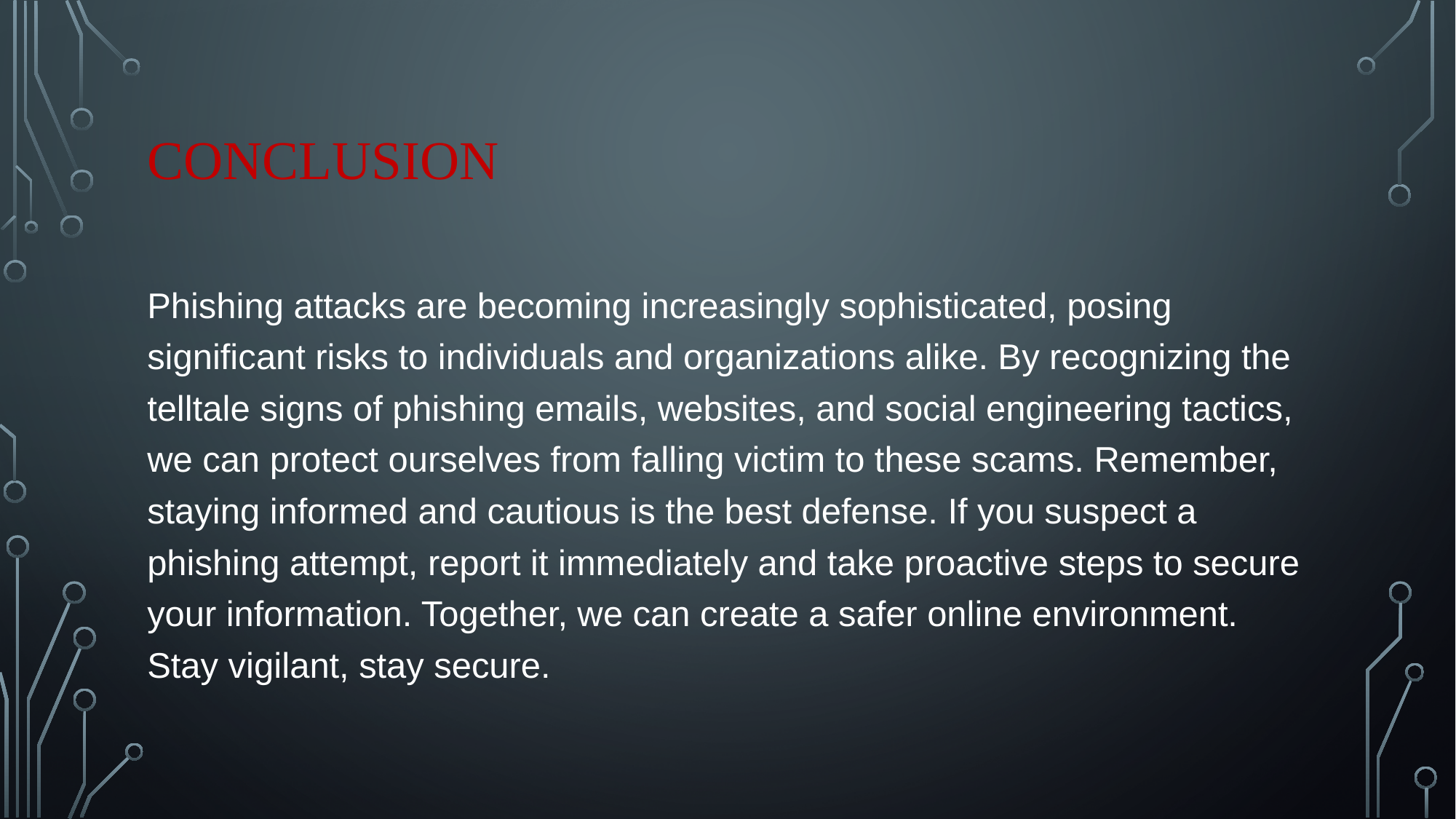

# conclusion
Phishing attacks are becoming increasingly sophisticated, posing significant risks to individuals and organizations alike. By recognizing the telltale signs of phishing emails, websites, and social engineering tactics, we can protect ourselves from falling victim to these scams. Remember, staying informed and cautious is the best defense. If you suspect a phishing attempt, report it immediately and take proactive steps to secure your information. Together, we can create a safer online environment. Stay vigilant, stay secure.